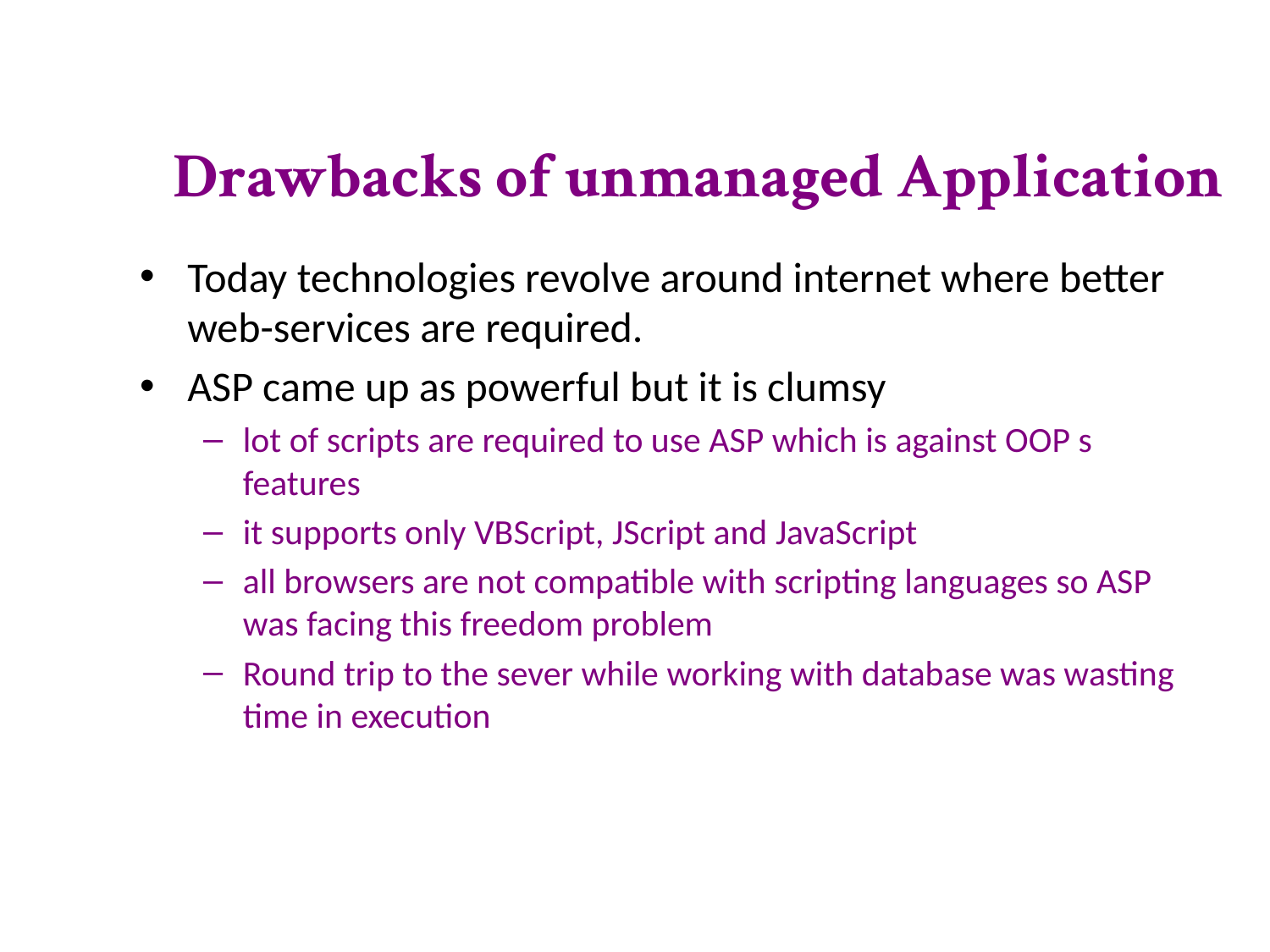

Drawbacks of unmanaged Application
Today technologies revolve around internet where better web-services are required.
ASP came up as powerful but it is clumsy
lot of scripts are required to use ASP which is against OOP s features
it supports only VBScript, JScript and JavaScript
all browsers are not compatible with scripting languages so ASP was facing this freedom problem
Round trip to the sever while working with database was wasting time in execution